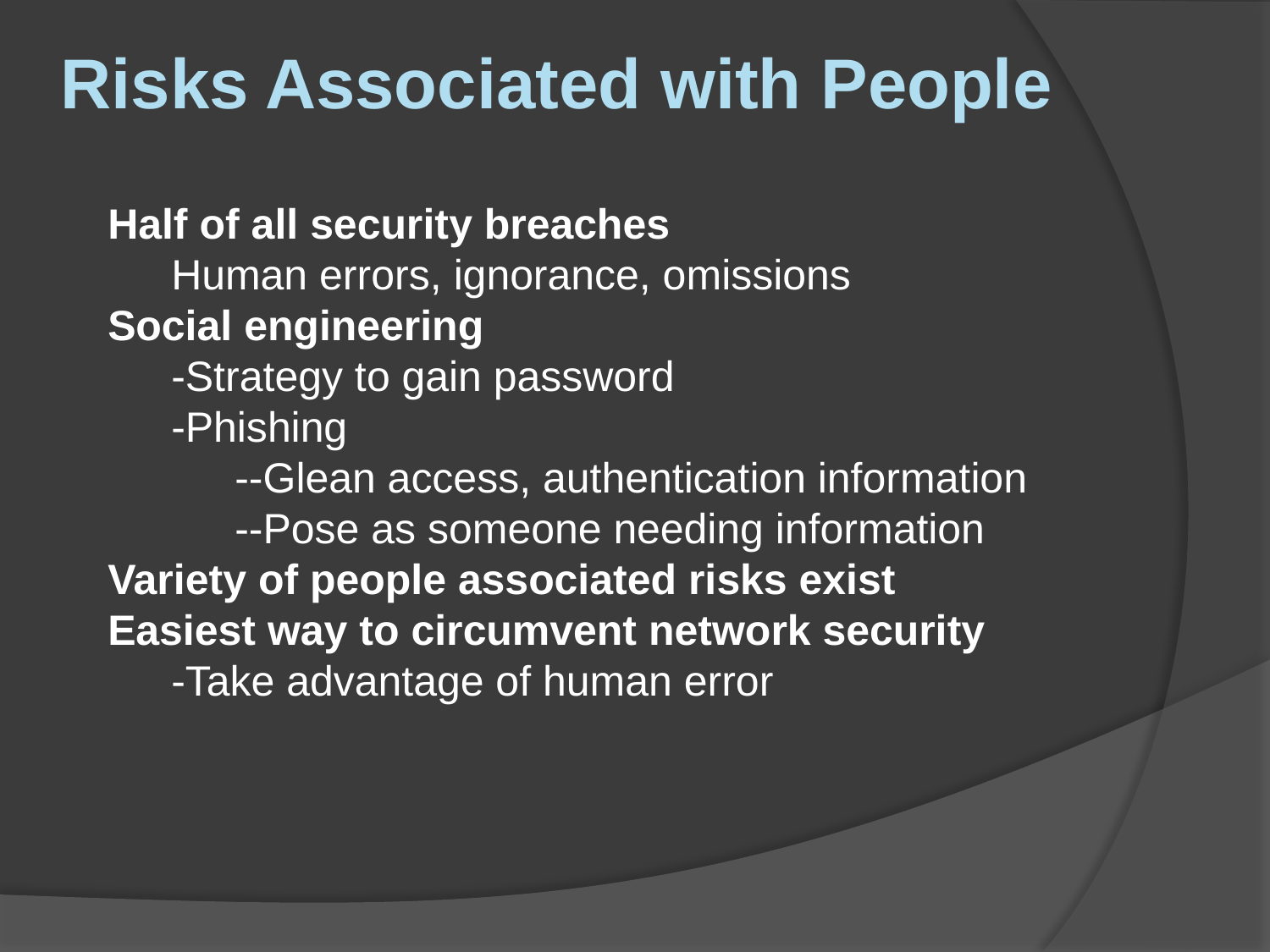

Risks Associated with People
Half of all security breaches
Human errors, ignorance, omissions
Social engineering
-Strategy to gain password
-Phishing
--Glean access, authentication information
--Pose as someone needing information
Variety of people associated risks exist
Easiest way to circumvent network security
-Take advantage of human error